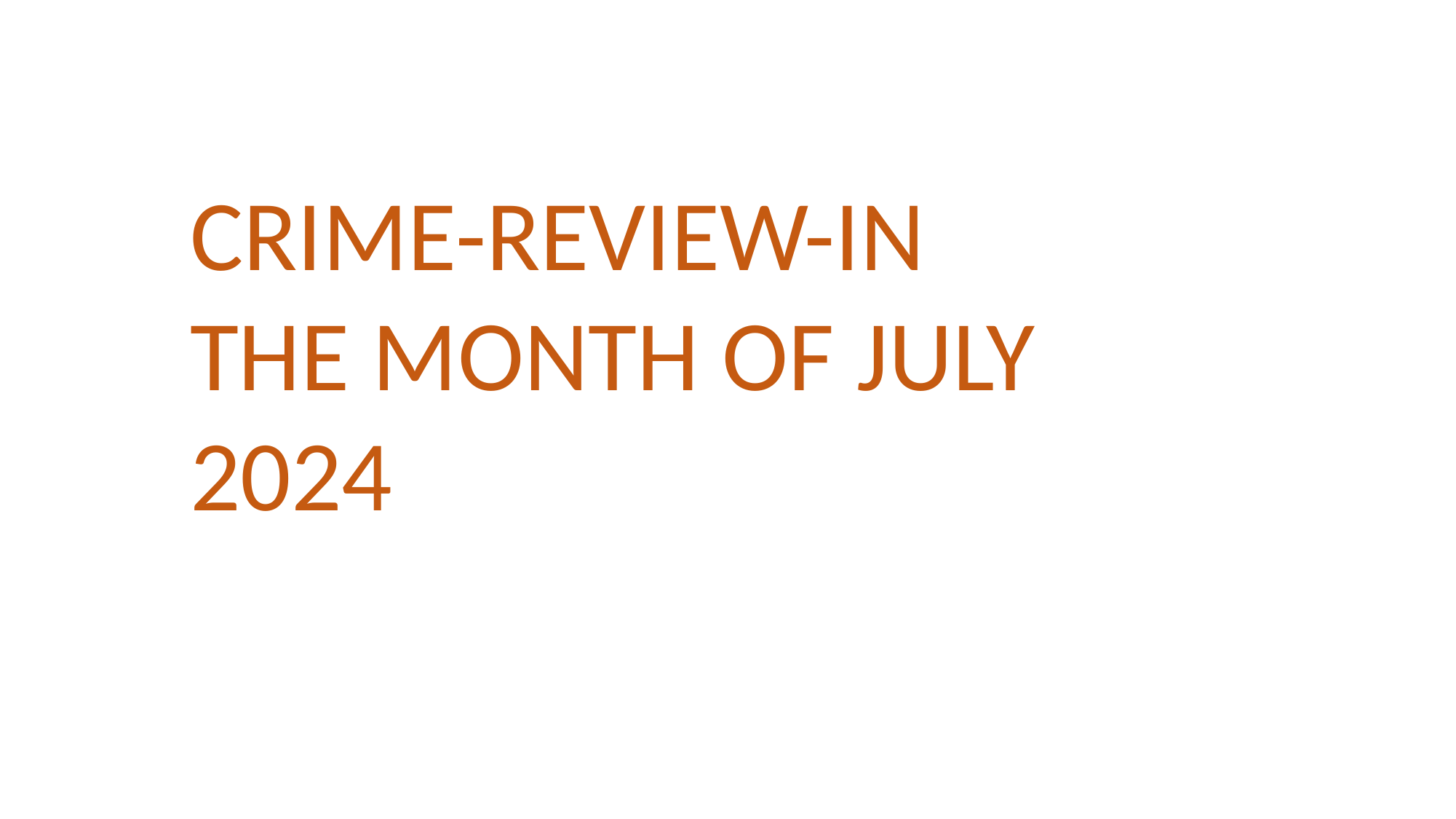

# CRIME-REVIEW-IN THE MONTH OF JULY 2024